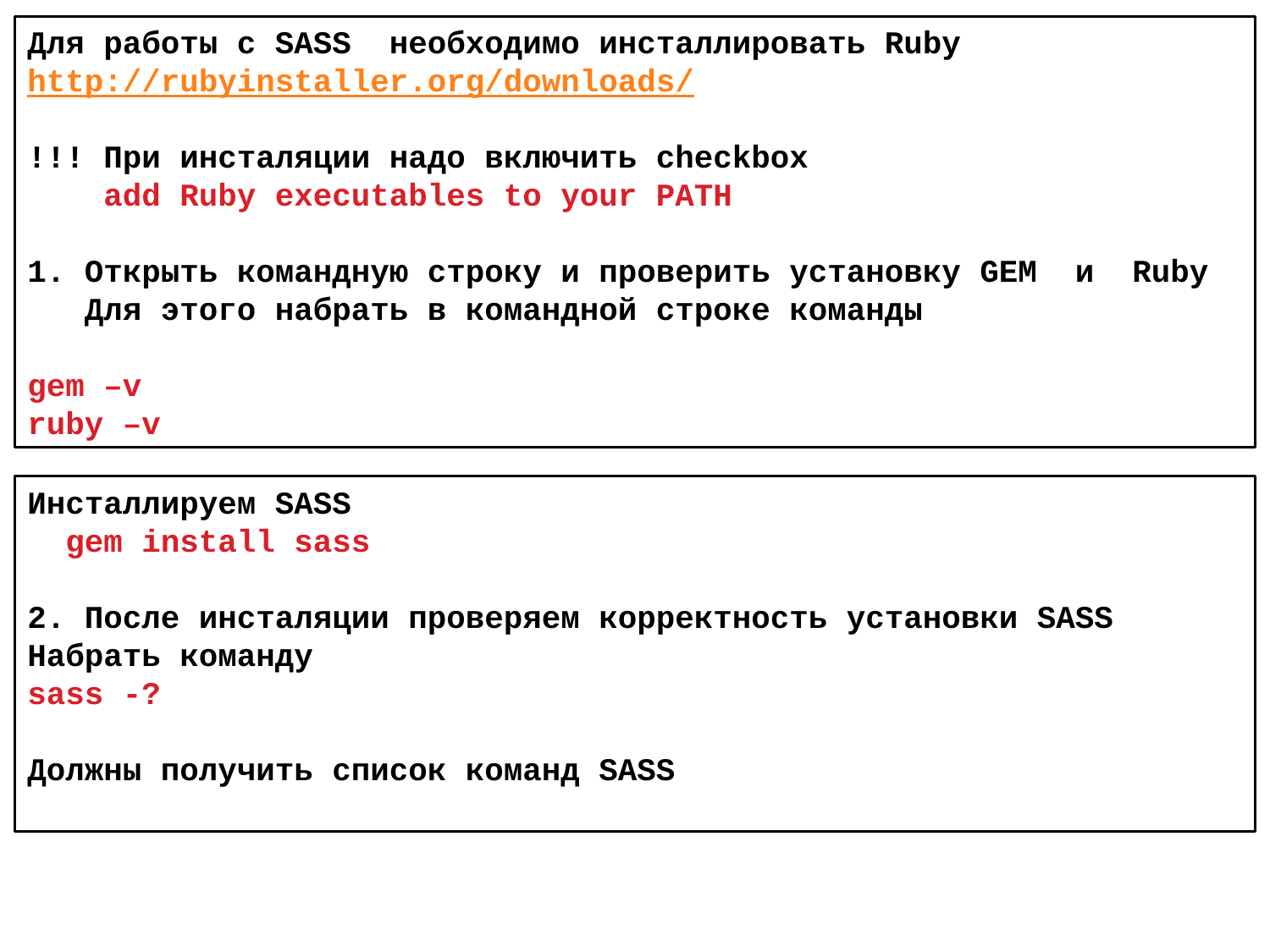

Для работы с SASS  необходимо инсталлировать Ruby
http://rubyinstaller.org/downloads/

!!! При инсталяции надо включить checkbox
    add Ruby executables to your PATH

1. Открыть командную строку и проверить установку GEM  и  Ruby
   Для этого набрать в командной строке команды

gem –v
ruby –v
Инсталлируем SASS
  gem install sass

2. После инсталяции проверяем корректность установки SASS
Набрать команду
sass -?

Должны получить список команд SASS